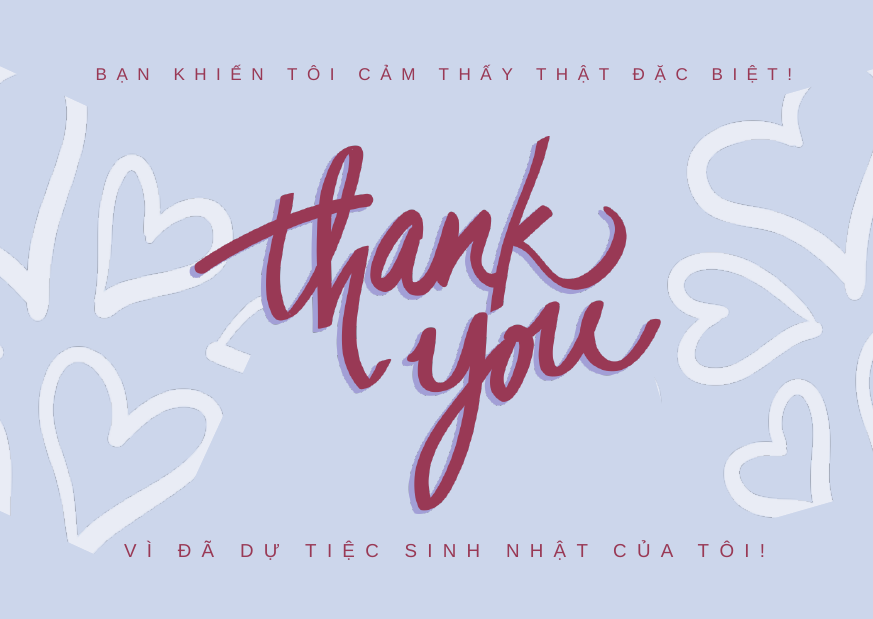

BẠN KHIẾN TÔI CẢM THẤY THẬT ĐẶC BIỆT!

VÌ ĐÃ DỰ TIỆC SINH NHẬT CỦA TÔI!